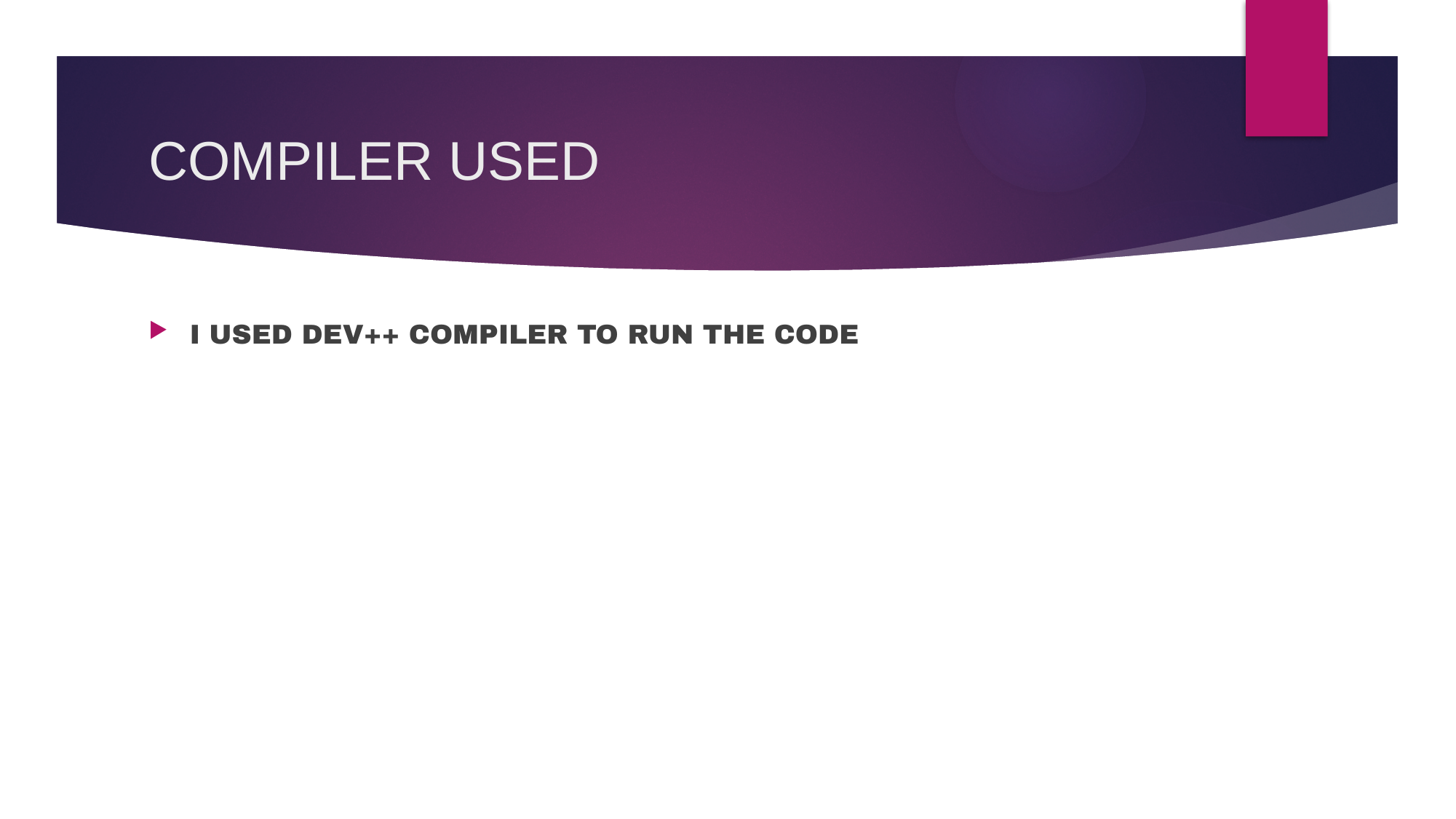

# COMPILER USED
I USED DEV++ COMPILER TO RUN THE CODE